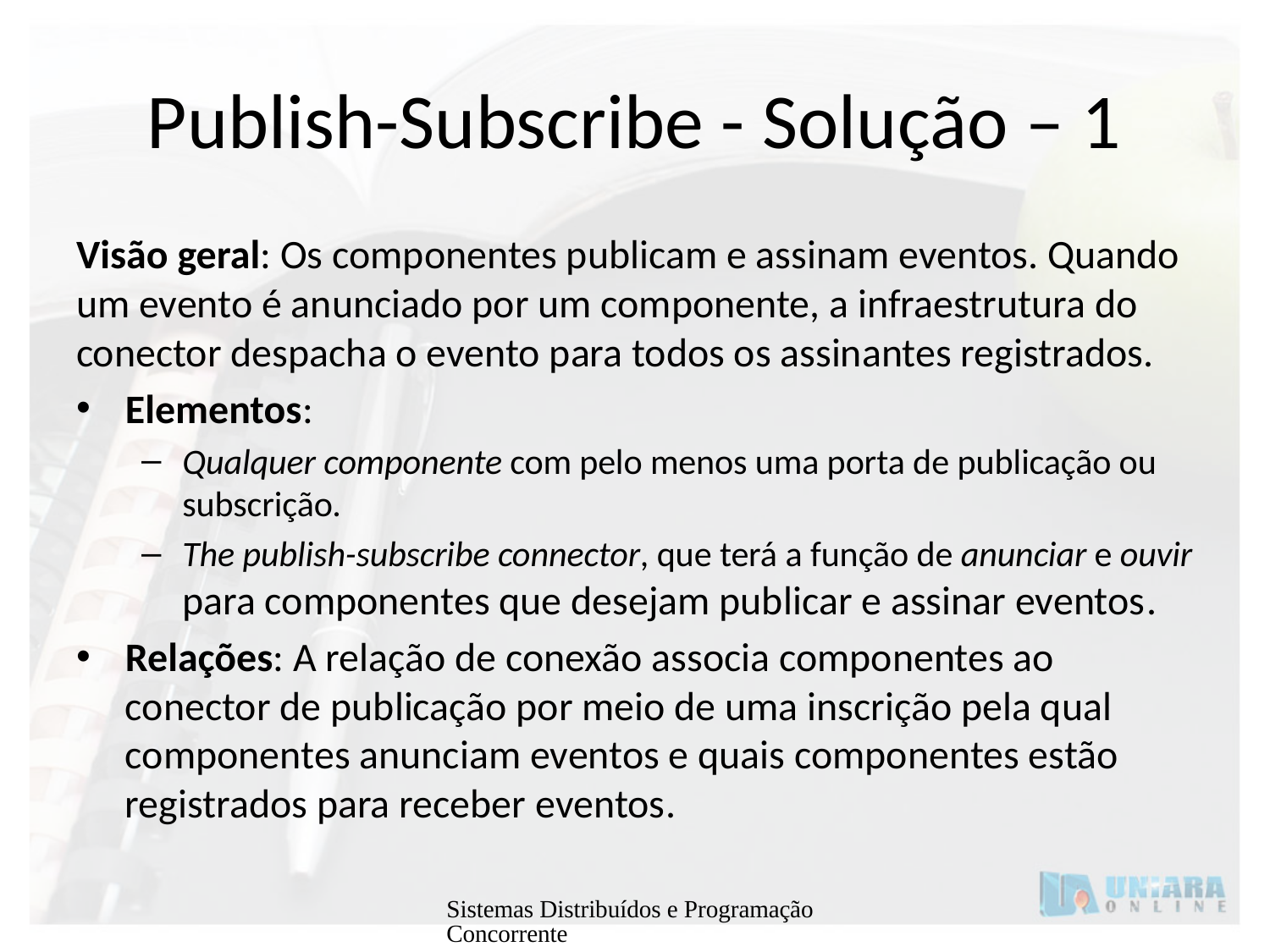

# Publish-Subscribe - Solução – 1
Visão geral: Os componentes publicam e assinam eventos. Quando um evento é anunciado por um componente, a infraestrutura do conector despacha o evento para todos os assinantes registrados.
Elementos:
Qualquer componente com pelo menos uma porta de publicação ou subscrição.
The publish-subscribe connector, que terá a função de anunciar e ouvir para componentes que desejam publicar e assinar eventos.
Relações: A relação de conexão associa componentes ao conector de publicação por meio de uma inscrição pela qual componentes anunciam eventos e quais componentes estão registrados para receber eventos.
Sistemas Distribuídos e Programação Concorrente